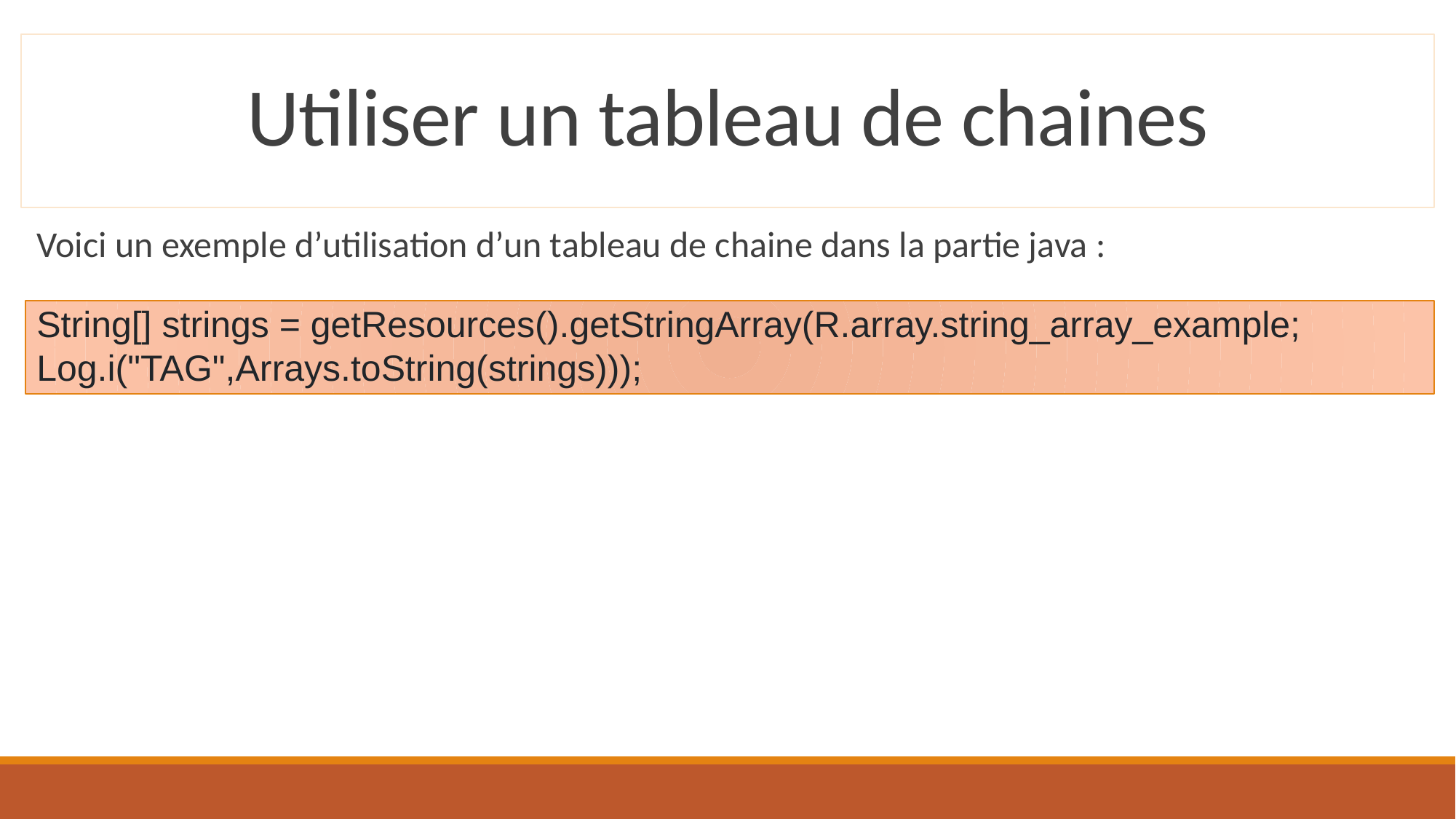

# Utiliser un tableau de chaines
Voici un exemple d’utilisation d’un tableau de chaine dans la partie java :

String[] strings = getResources().getStringArray(R.array.string_array_example;
Log.i("TAG",Arrays.toString(strings)));